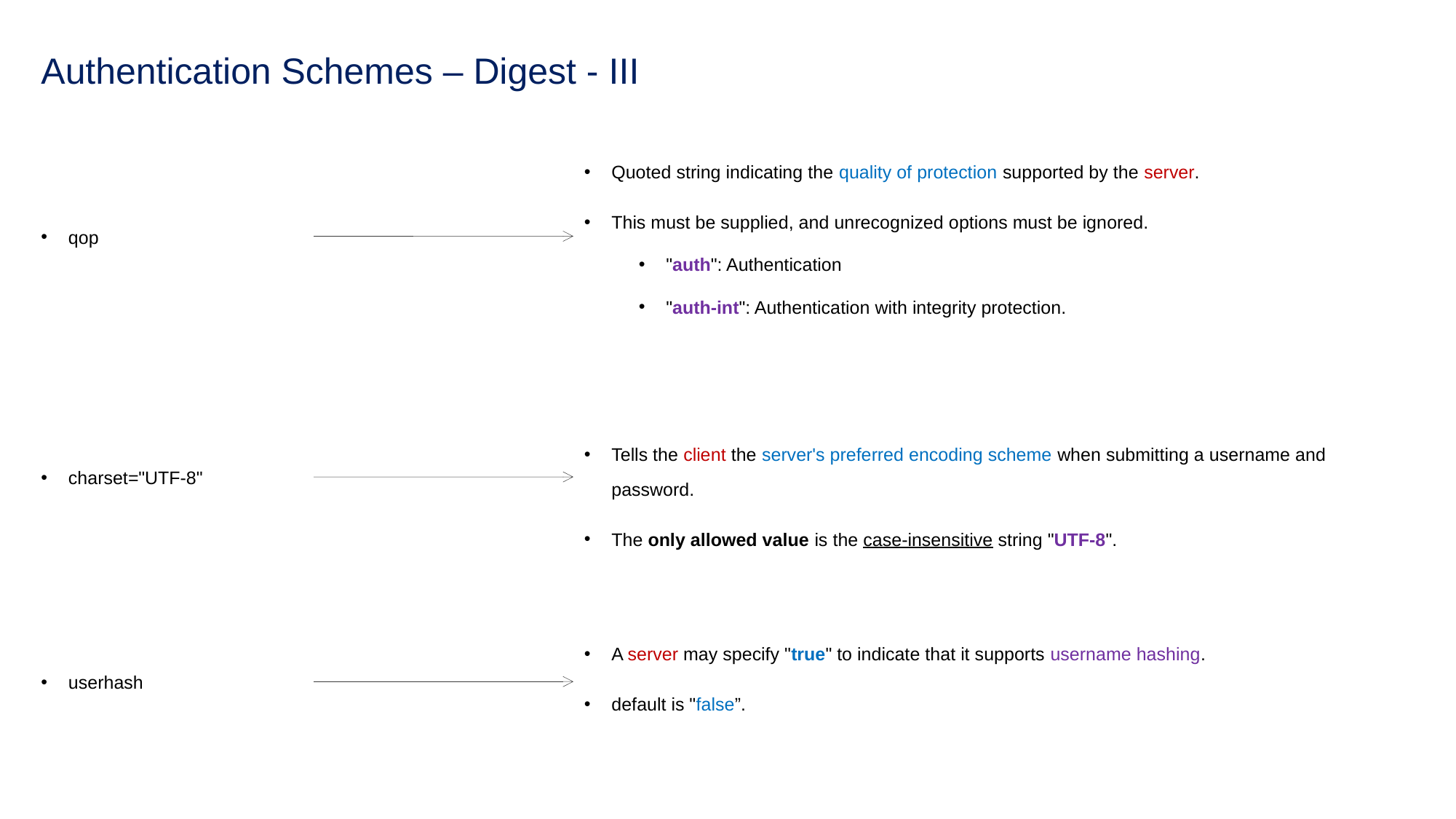

# Authentication Schemes – Digest - III
Quoted string indicating the quality of protection supported by the server.
This must be supplied, and unrecognized options must be ignored.
"auth": Authentication
"auth-int": Authentication with integrity protection.
qop
Tells the client the server's preferred encoding scheme when submitting a username and password.
The only allowed value is the case-insensitive string "UTF-8".
charset="UTF-8"
A server may specify "true" to indicate that it supports username hashing.
default is "false”.
userhash